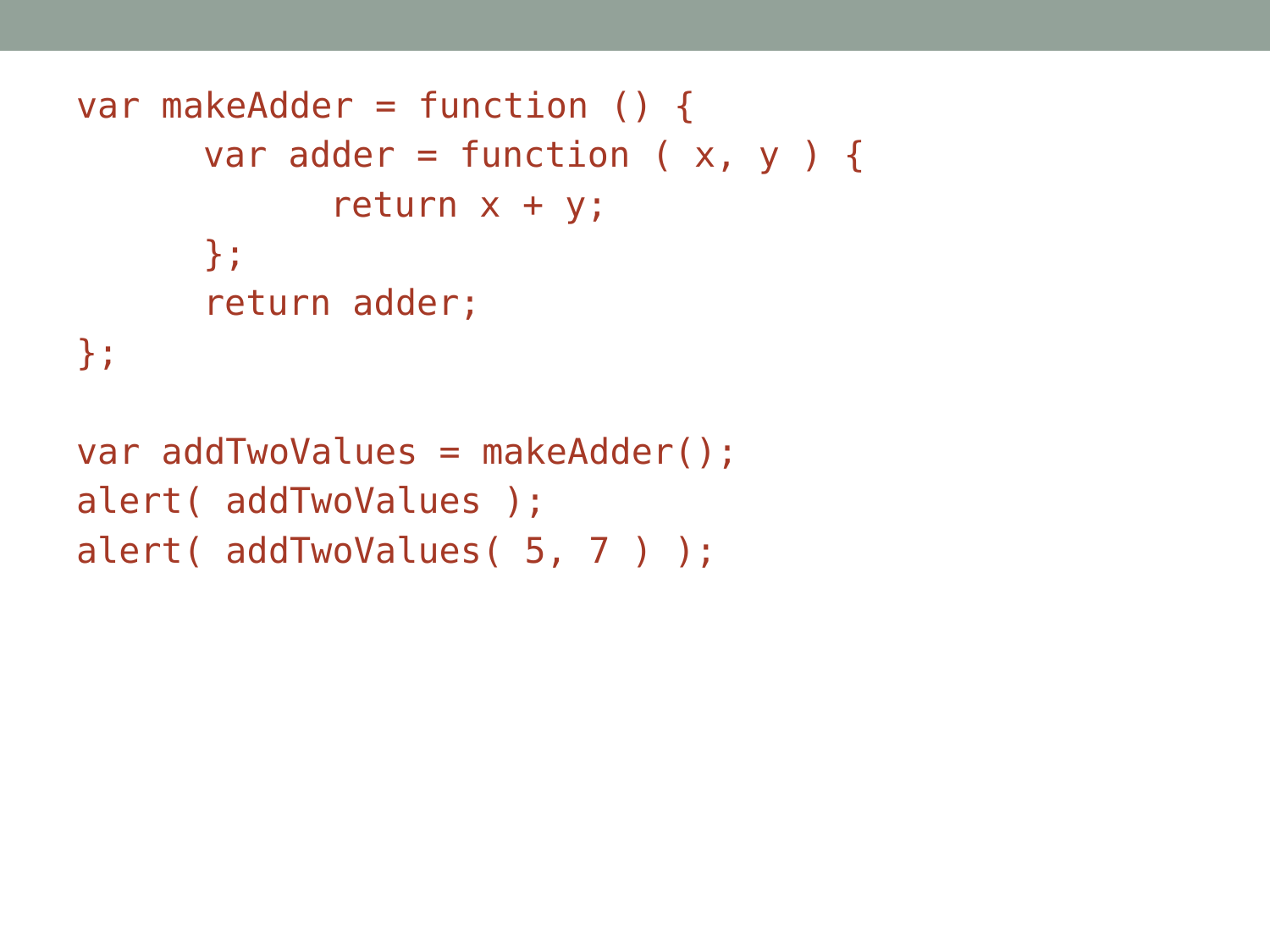

var makeAdder = function () {
	var adder = function ( x, y ) {
		return x + y;
	};
	return adder;
};

var addTwoValues = makeAdder();
alert( addTwoValues );
alert( addTwoValues( 5, 7 ) );